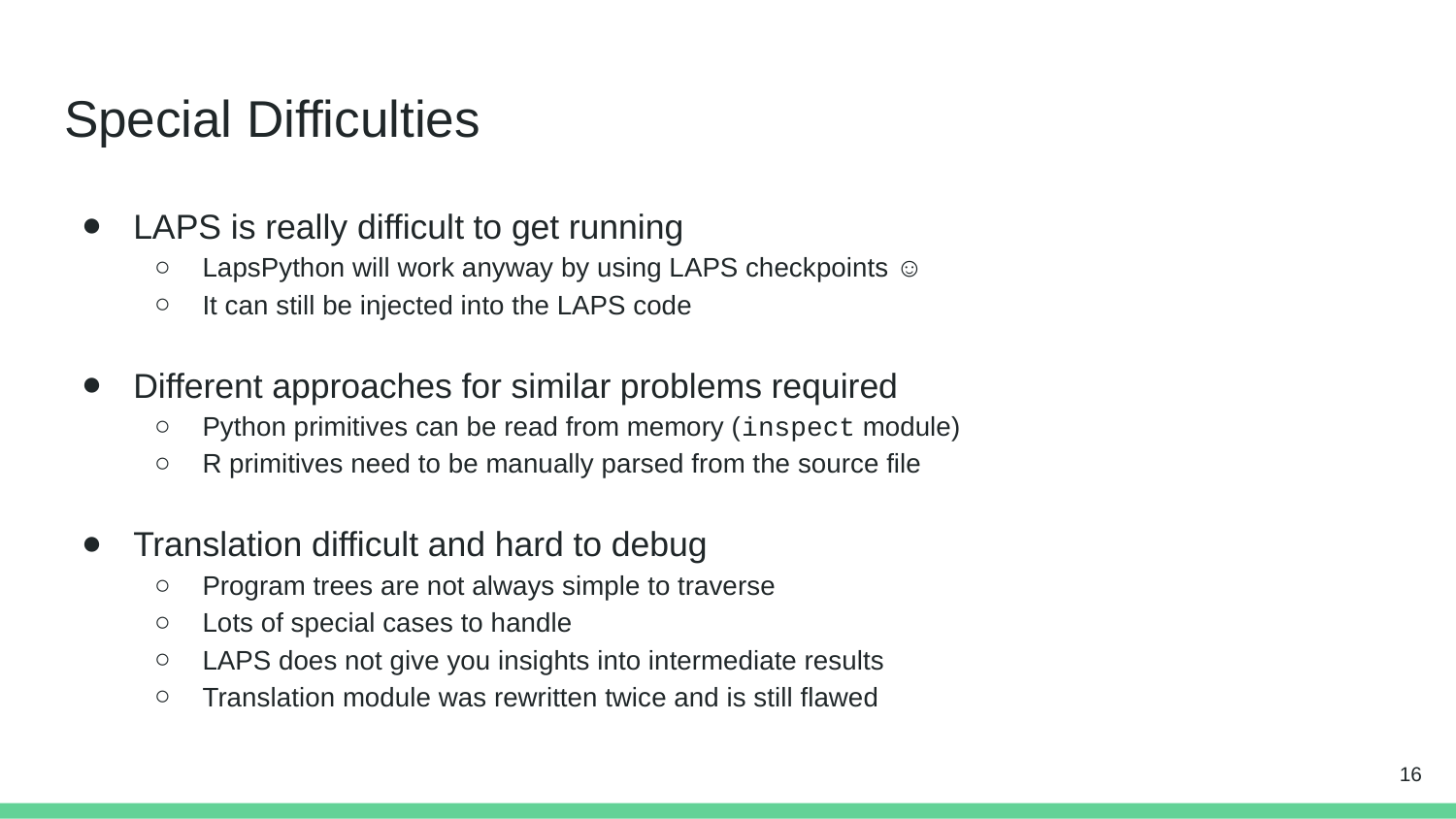

# Special Difficulties
LAPS is really difficult to get running
LapsPython will work anyway by using LAPS checkpoints ☺
It can still be injected into the LAPS code
Different approaches for similar problems required
Python primitives can be read from memory (inspect module)
R primitives need to be manually parsed from the source file
Translation difficult and hard to debug
Program trees are not always simple to traverse
Lots of special cases to handle
LAPS does not give you insights into intermediate results
Translation module was rewritten twice and is still flawed
16